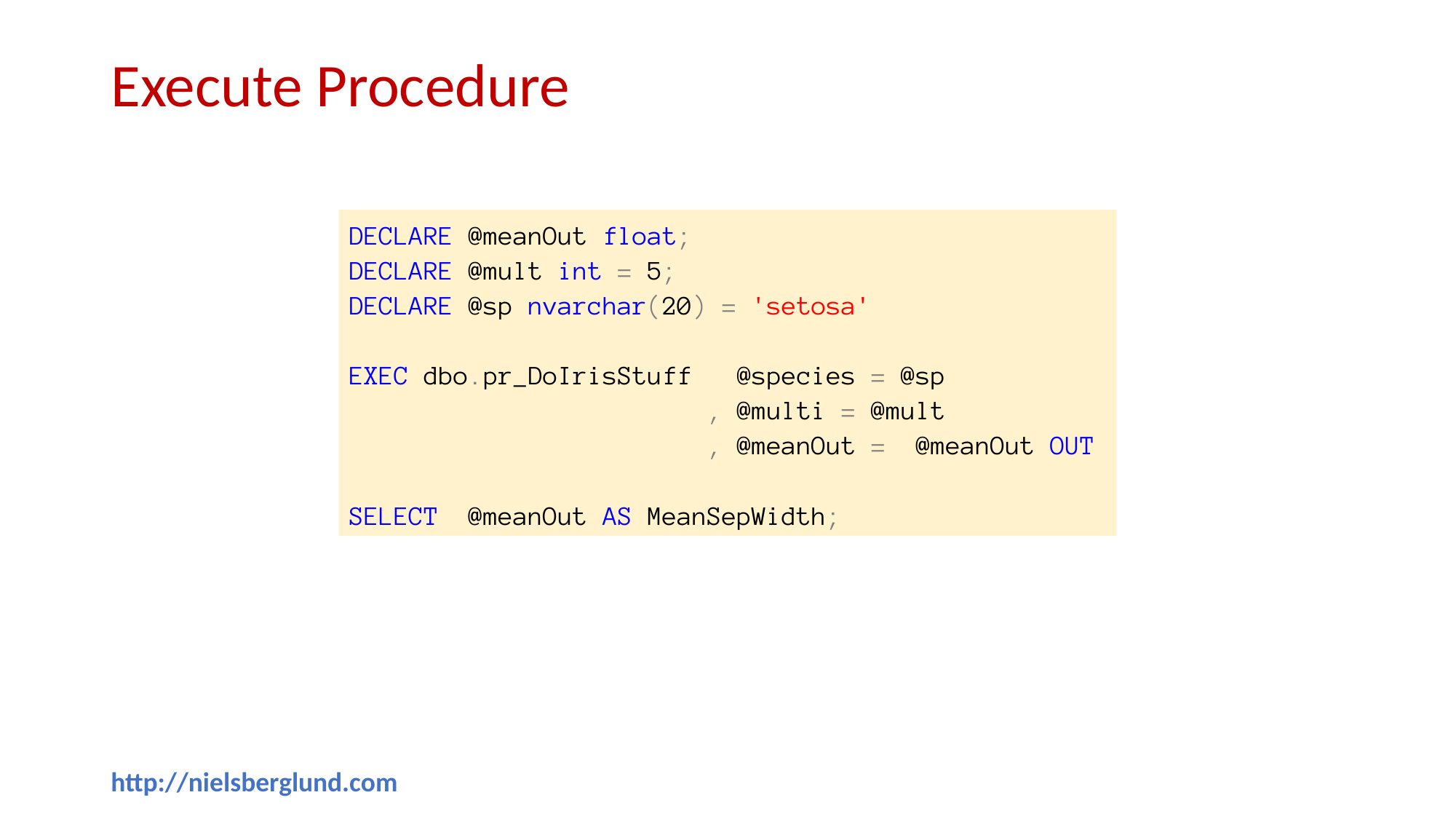

# Execute Procedure
DECLARE @meanOut float;
DECLARE @mult int = 5;
DECLARE @sp nvarchar(20) = 'setosa'

EXEC dbo.pr_DoIrisStuff   @species = @sp
                        , @multi = @mult
                        , @meanOut =  @meanOut OUT

SELECT  @meanOut AS MeanSepWidth;
http://nielsberglund.com